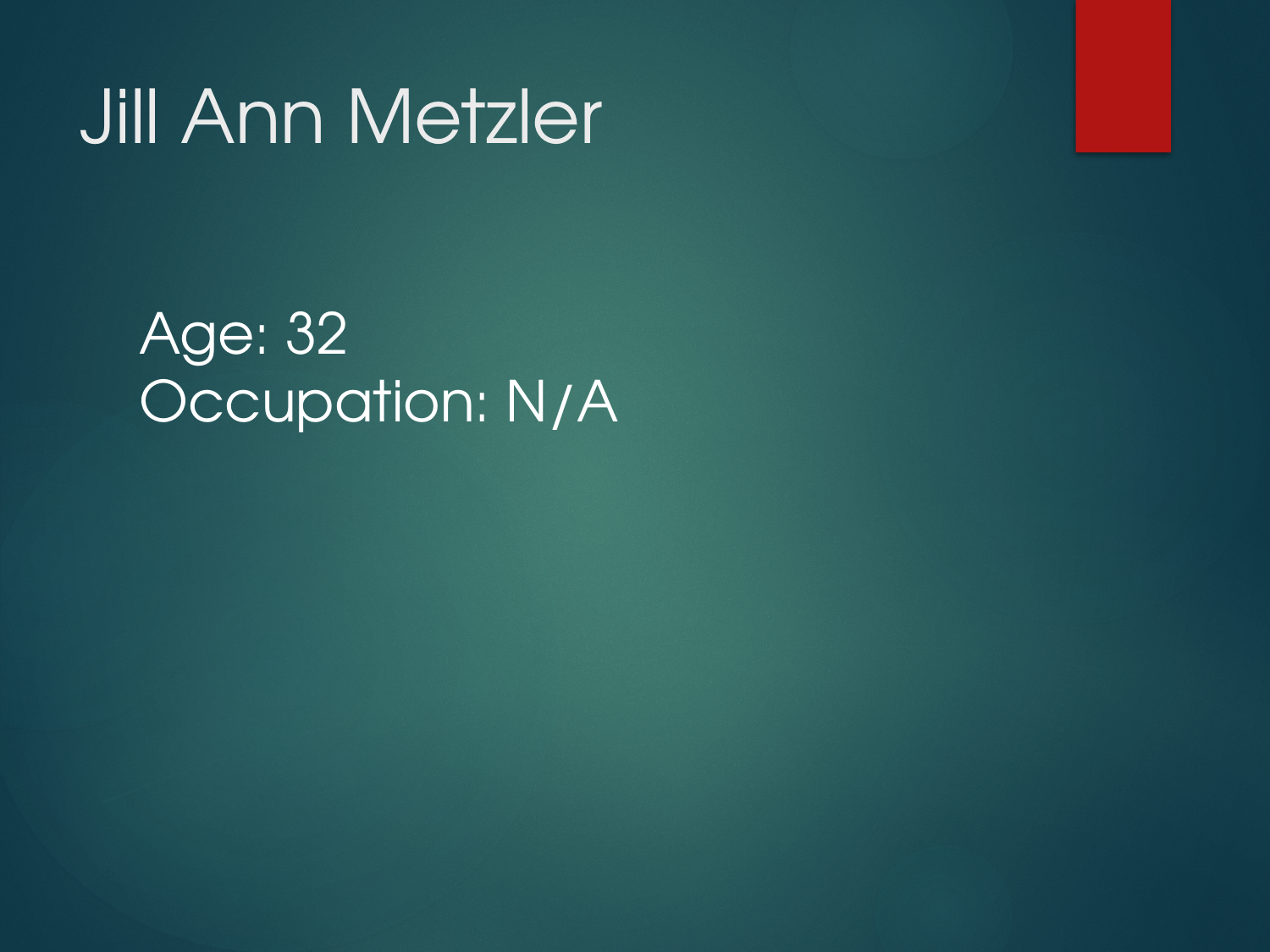

# Jill Ann Metzler

Age: 32
Occupation: N/A